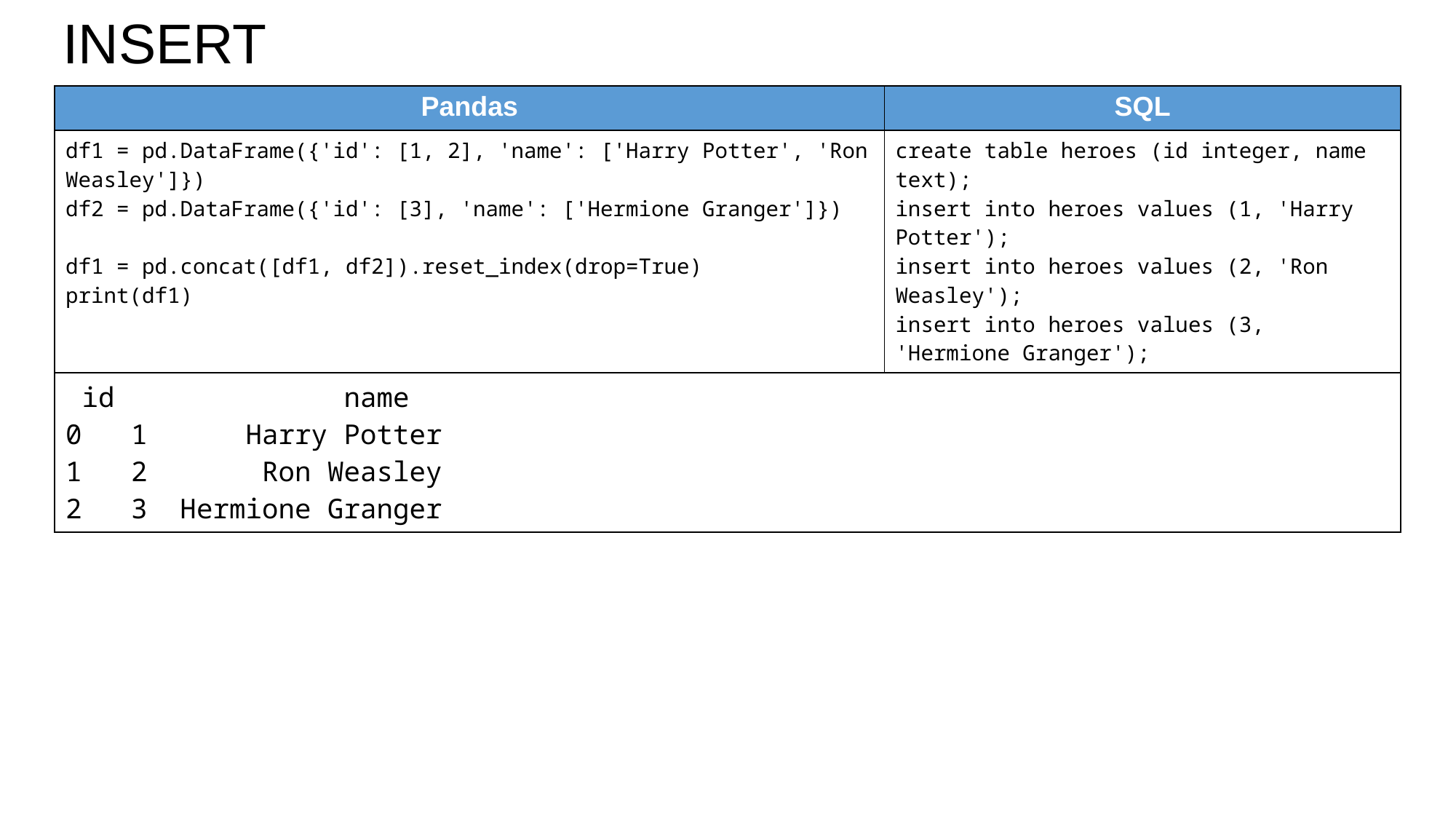

# INSERT
| Pandas | SQL |
| --- | --- |
| df1 = pd.DataFrame({'id': [1, 2], 'name': ['Harry Potter', 'Ron Weasley']}) df2 = pd.DataFrame({'id': [3], 'name': ['Hermione Granger']}) df1 = pd.concat([df1, df2]).reset\_index(drop=True) print(df1) | create table heroes (id integer, name text); insert into heroes values (1, 'Harry Potter'); insert into heroes values (2, 'Ron Weasley'); insert into heroes values (3, 'Hermione Granger'); |
| id name 0 1 Harry Potter 1 2 Ron Weasley 2 3 Hermione Granger |  |